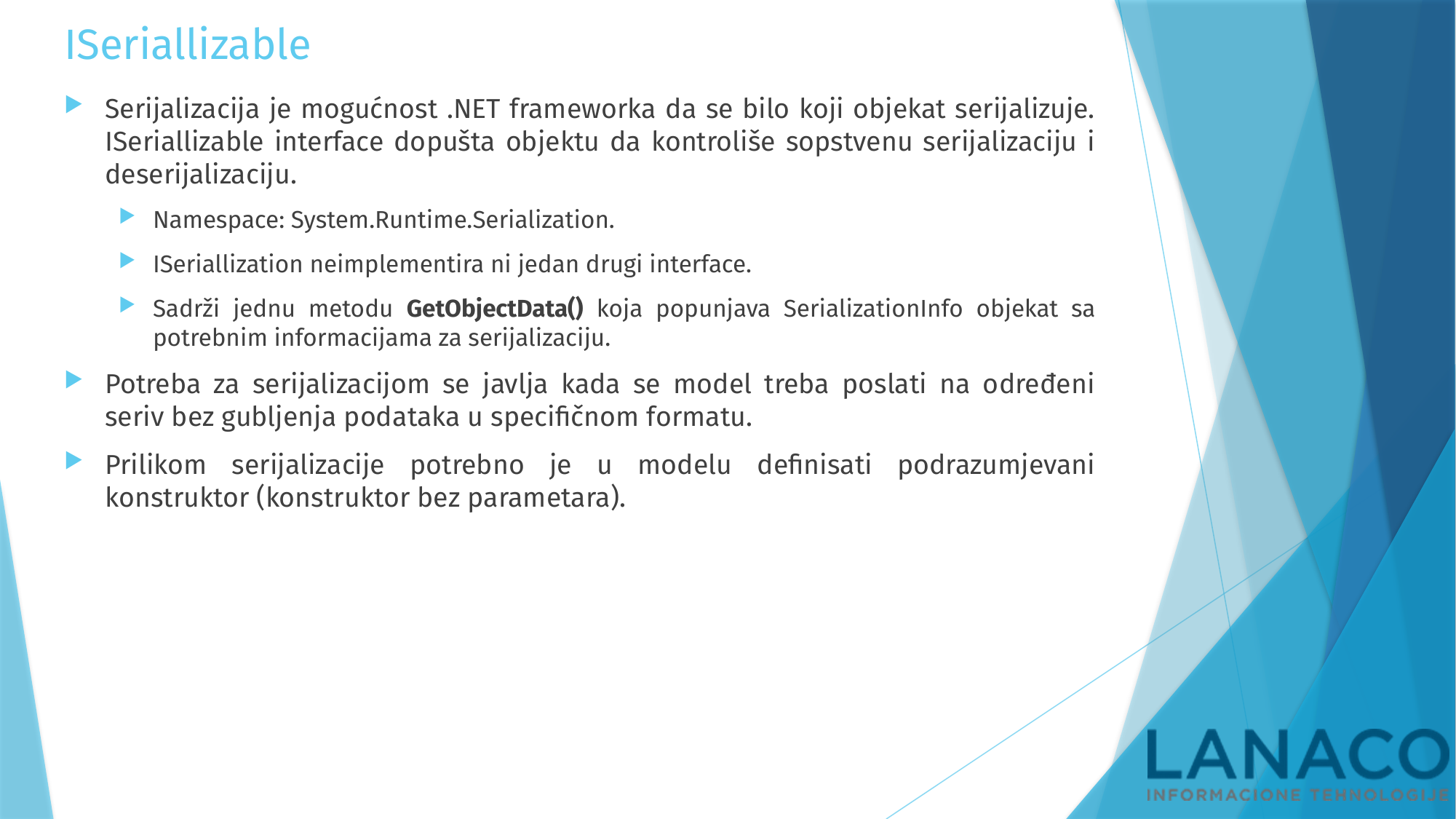

# ISeriallizable
Serijalizacija je mogućnost .NET frameworka da se bilo koji objekat serijalizuje. ISeriallizable interface dopušta objektu da kontroliše sopstvenu serijalizaciju i deserijalizaciju.
Namespace: System.Runtime.Serialization.
ISeriallization neimplementira ni jedan drugi interface.
Sadrži jednu metodu GetObjectData() koja popunjava SerializationInfo objekat sa potrebnim informacijama za serijalizaciju.
Potreba za serijalizacijom se javlja kada se model treba poslati na određeni seriv bez gubljenja podataka u specifičnom formatu.
Prilikom serijalizacije potrebno je u modelu definisati podrazumjevani konstruktor (konstruktor bez parametara).